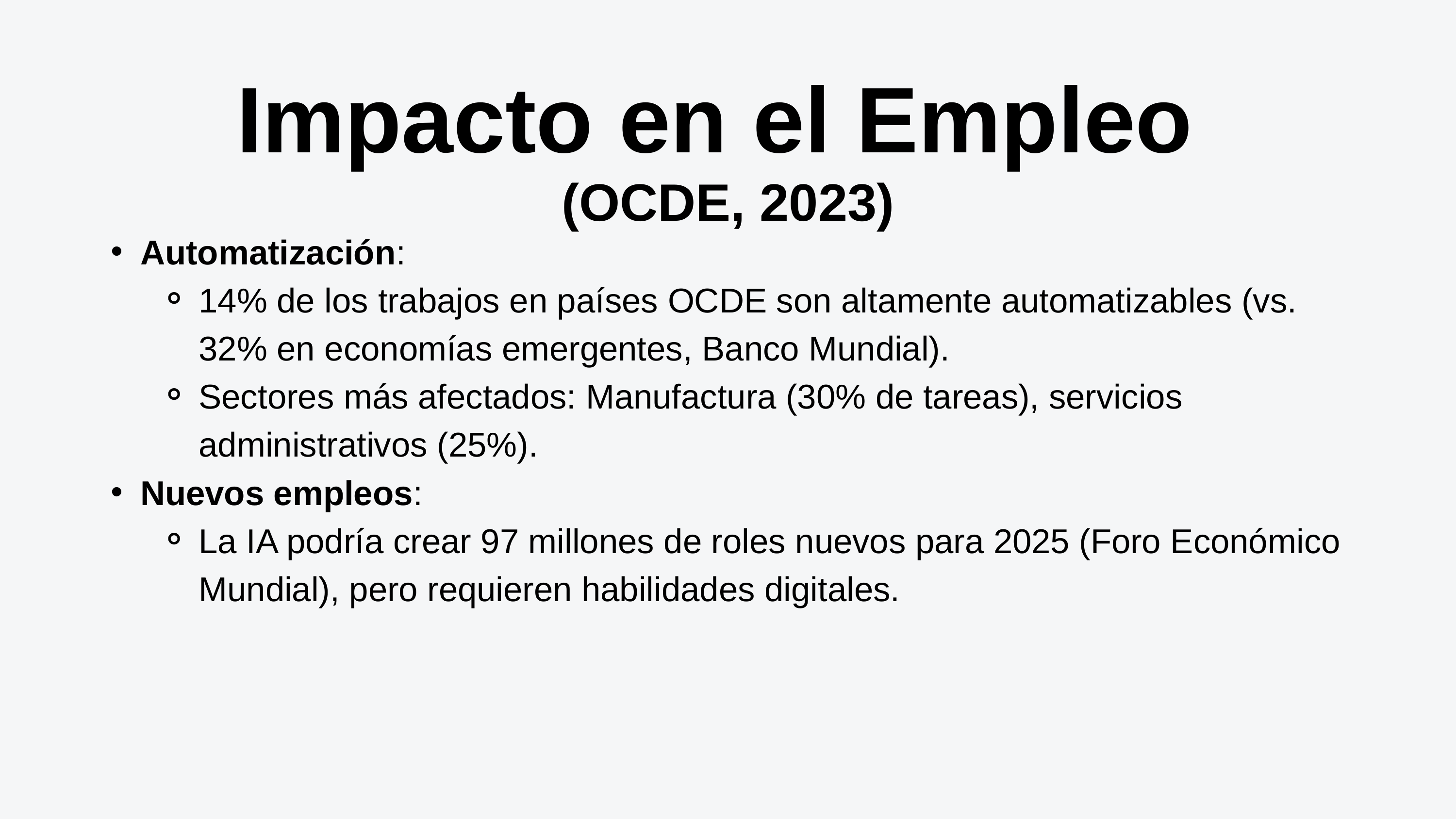

Impacto en el Empleo
(OCDE, 2023)
Automatización:
14% de los trabajos en países OCDE son altamente automatizables (vs. 32% en economías emergentes, Banco Mundial).
Sectores más afectados: Manufactura (30% de tareas), servicios administrativos (25%).
Nuevos empleos:
La IA podría crear 97 millones de roles nuevos para 2025 (Foro Económico Mundial), pero requieren habilidades digitales.